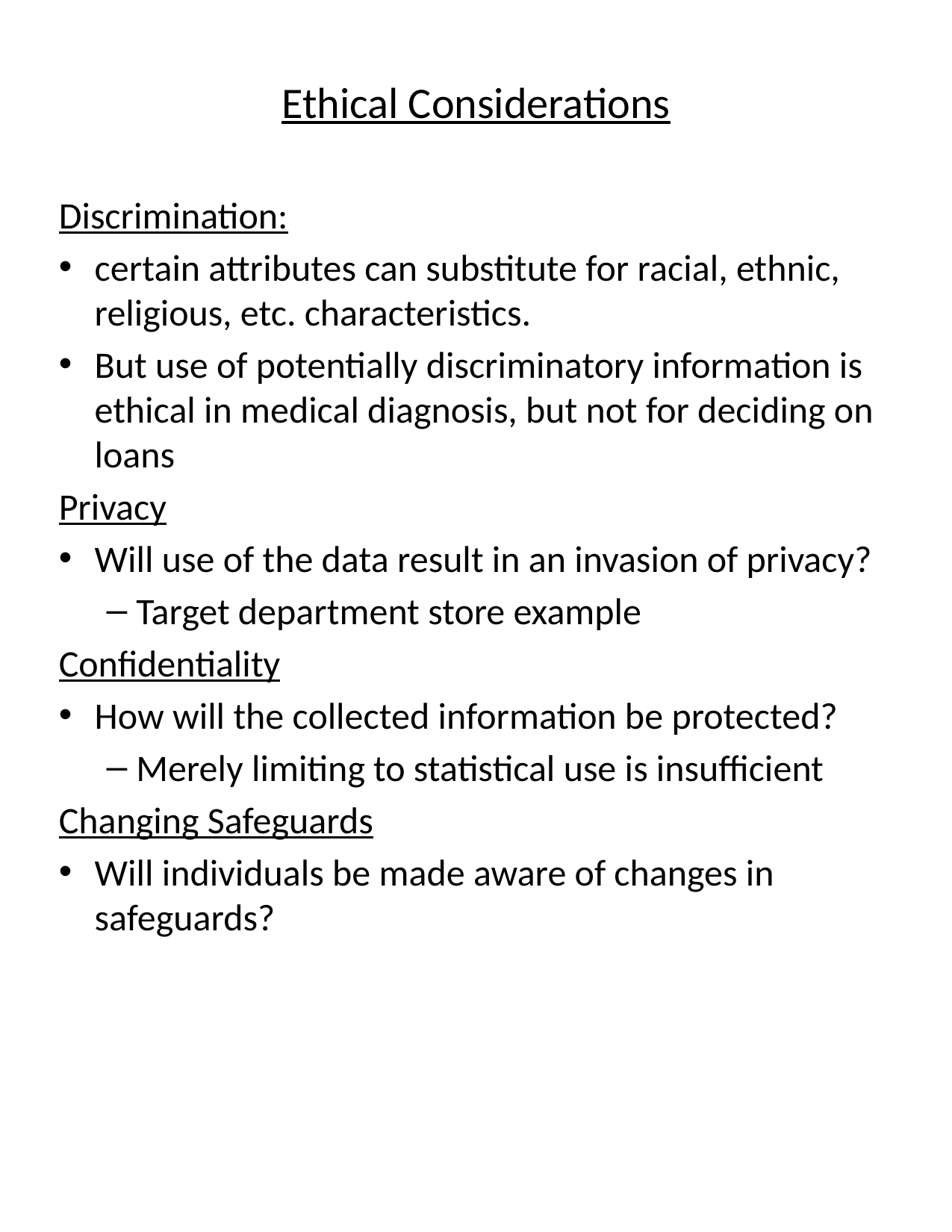

# Ethical Considerations
Discrimination:
certain attributes can substitute for racial, ethnic, religious, etc. characteristics.
But use of potentially discriminatory information is ethical in medical diagnosis, but not for deciding on loans
Privacy
Will use of the data result in an invasion of privacy?
Target department store example
Confidentiality
How will the collected information be protected?
Merely limiting to statistical use is insufficient
Changing Safeguards
Will individuals be made aware of changes in safeguards?